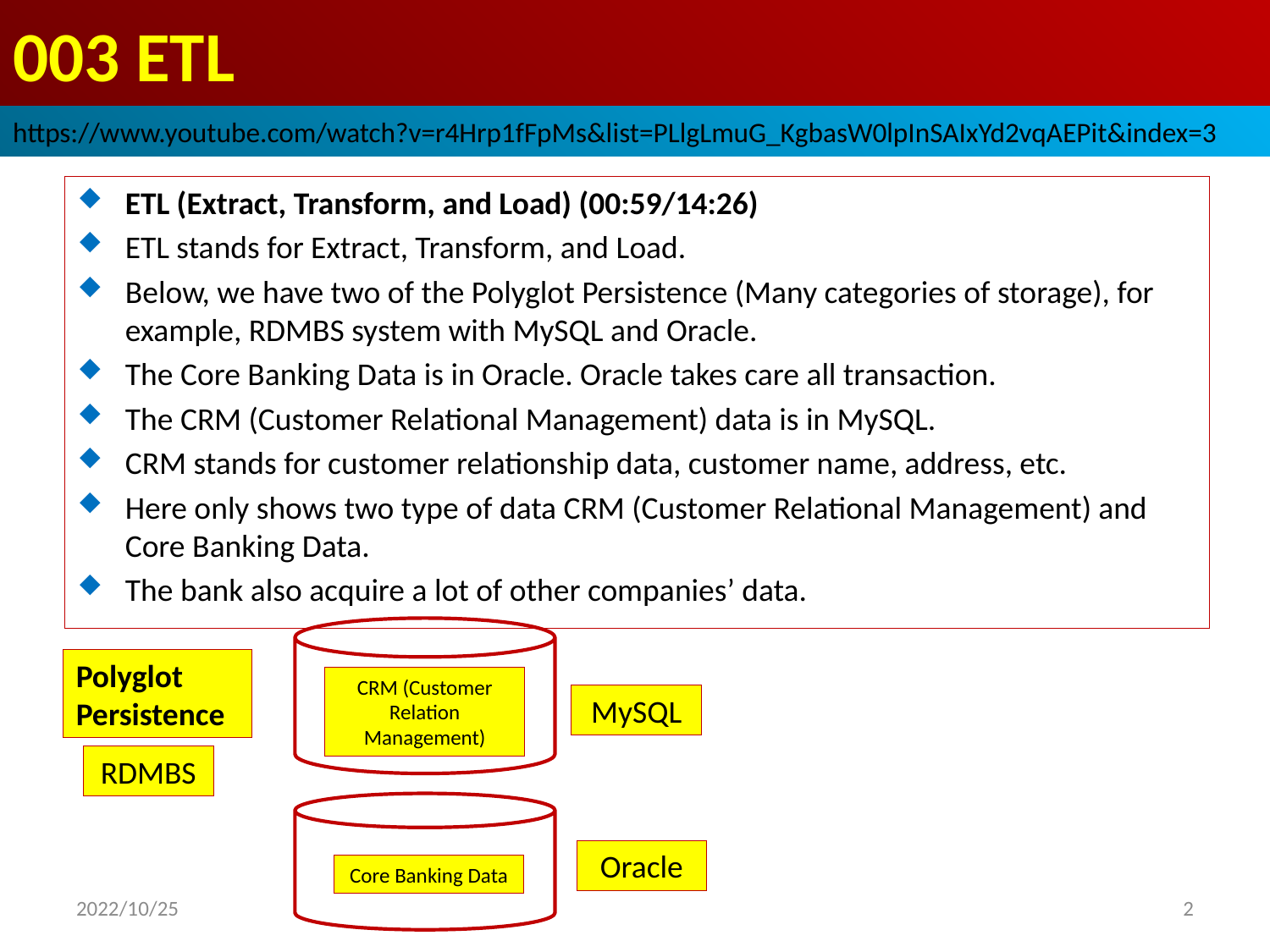

# 003 ETL
https://www.youtube.com/watch?v=r4Hrp1fFpMs&list=PLlgLmuG_KgbasW0lpInSAIxYd2vqAEPit&index=3
ETL (Extract, Transform, and Load) (00:59/14:26)
ETL stands for Extract, Transform, and Load.
Below, we have two of the Polyglot Persistence (Many categories of storage), for example, RDMBS system with MySQL and Oracle.
The Core Banking Data is in Oracle. Oracle takes care all transaction.
The CRM (Customer Relational Management) data is in MySQL.
CRM stands for customer relationship data, customer name, address, etc.
Here only shows two type of data CRM (Customer Relational Management) and Core Banking Data.
The bank also acquire a lot of other companies’ data.

Polyglot Persistence
CRM (Customer Relation Management)
MySQL
RDMBS

Oracle
Core Banking Data
2022/10/25
2